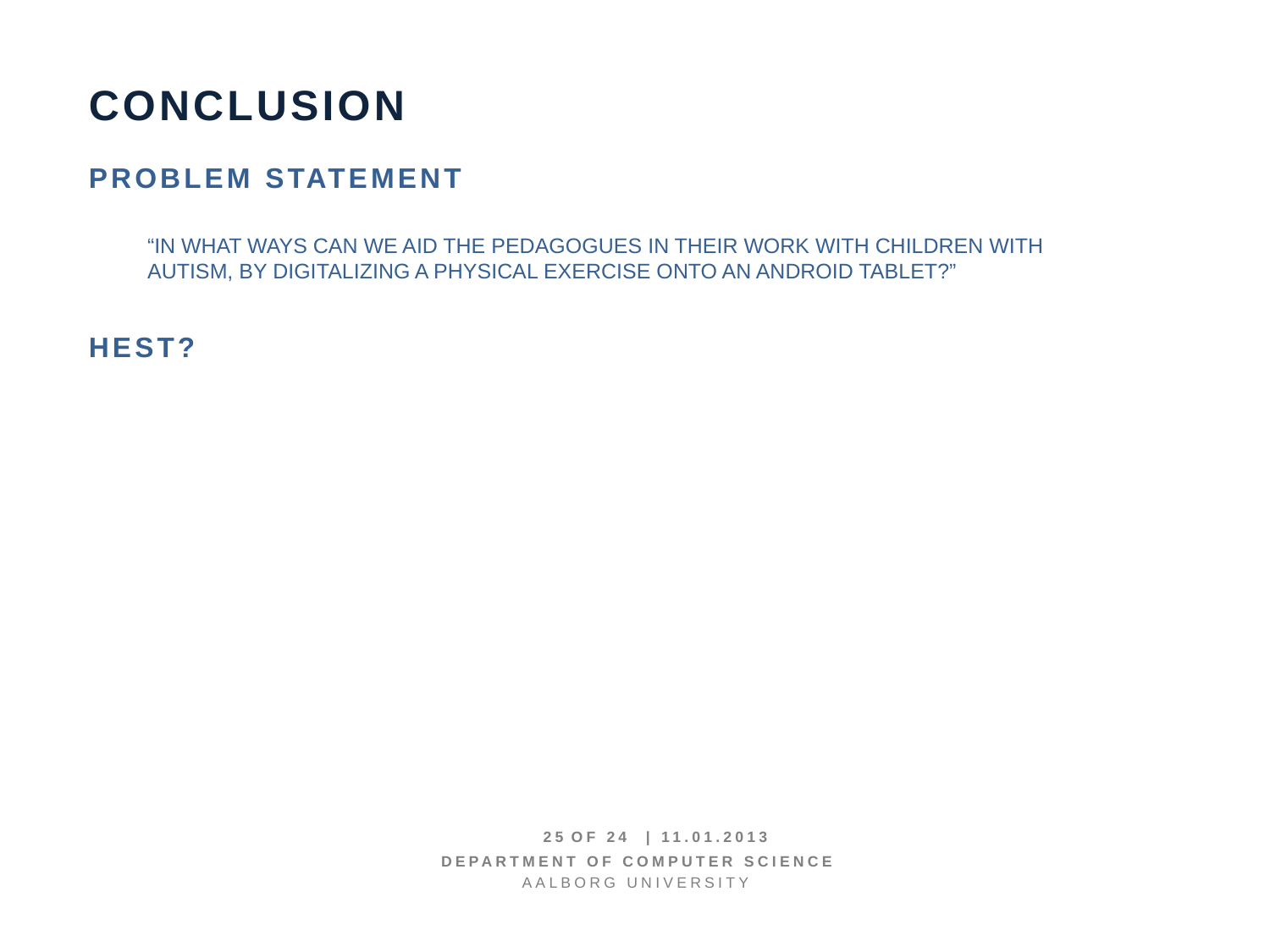

Conclusion
Problem statement

Hest?
“IN WHAT WAYS CAN WE AID THE PEDAGOGUES IN THEIR WORK WITH CHILDREN WITH AUTISM, BY DIGITALIZING A PHYSICAL EXERCISE ONTO AN ANDROID TABLET?”
25 OF 24  | 11.01.2013
Department of computer science
AALBORG UNIVERSITy